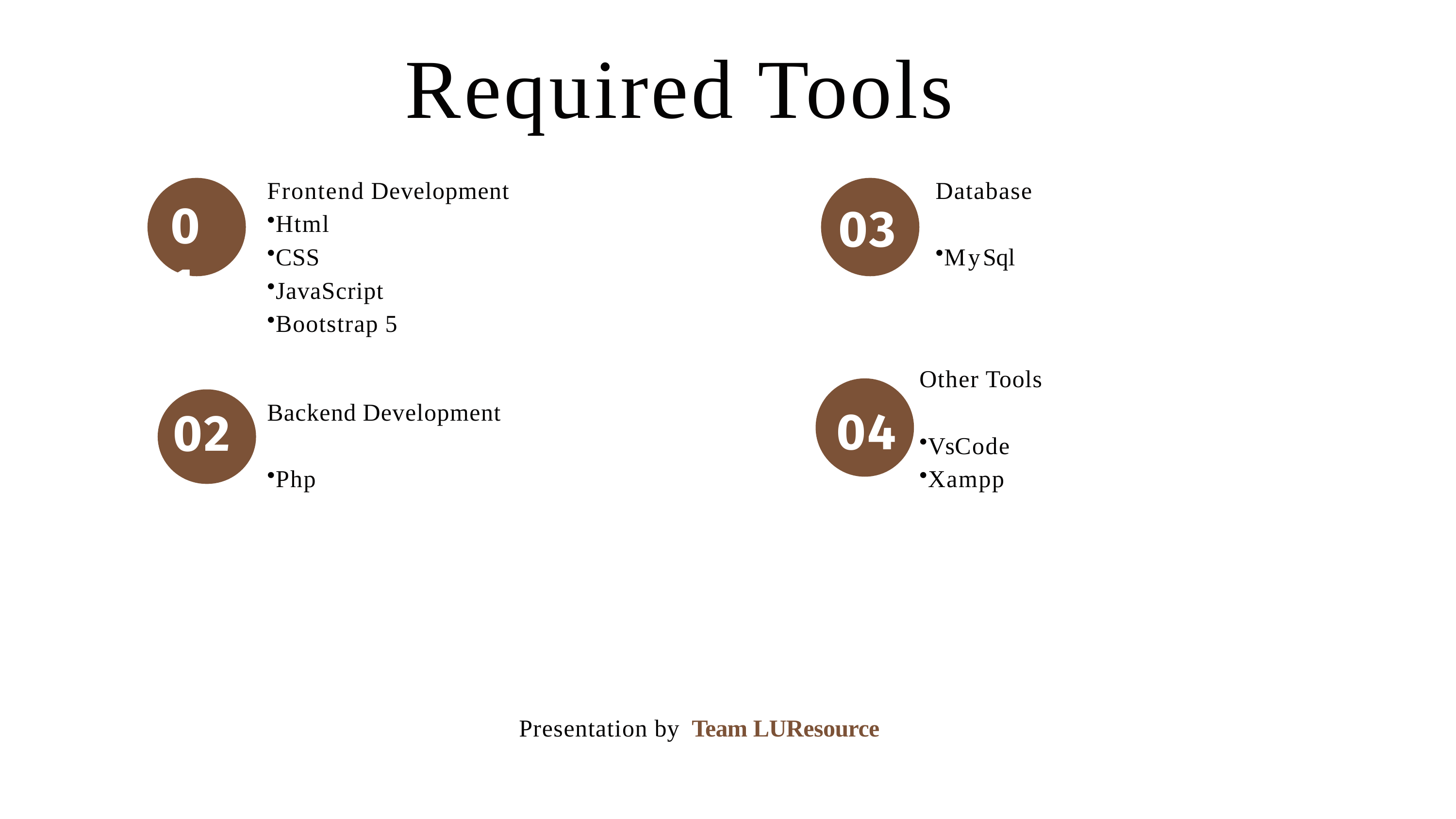

# Required Tools
Frontend Development
Html
CSS
JavaScript
Bootstrap 5
Database

01
03
MySql
Other Tools

Backend Development
04
02
VsCode
Xampp
Php
Presentation by	Team LUResource